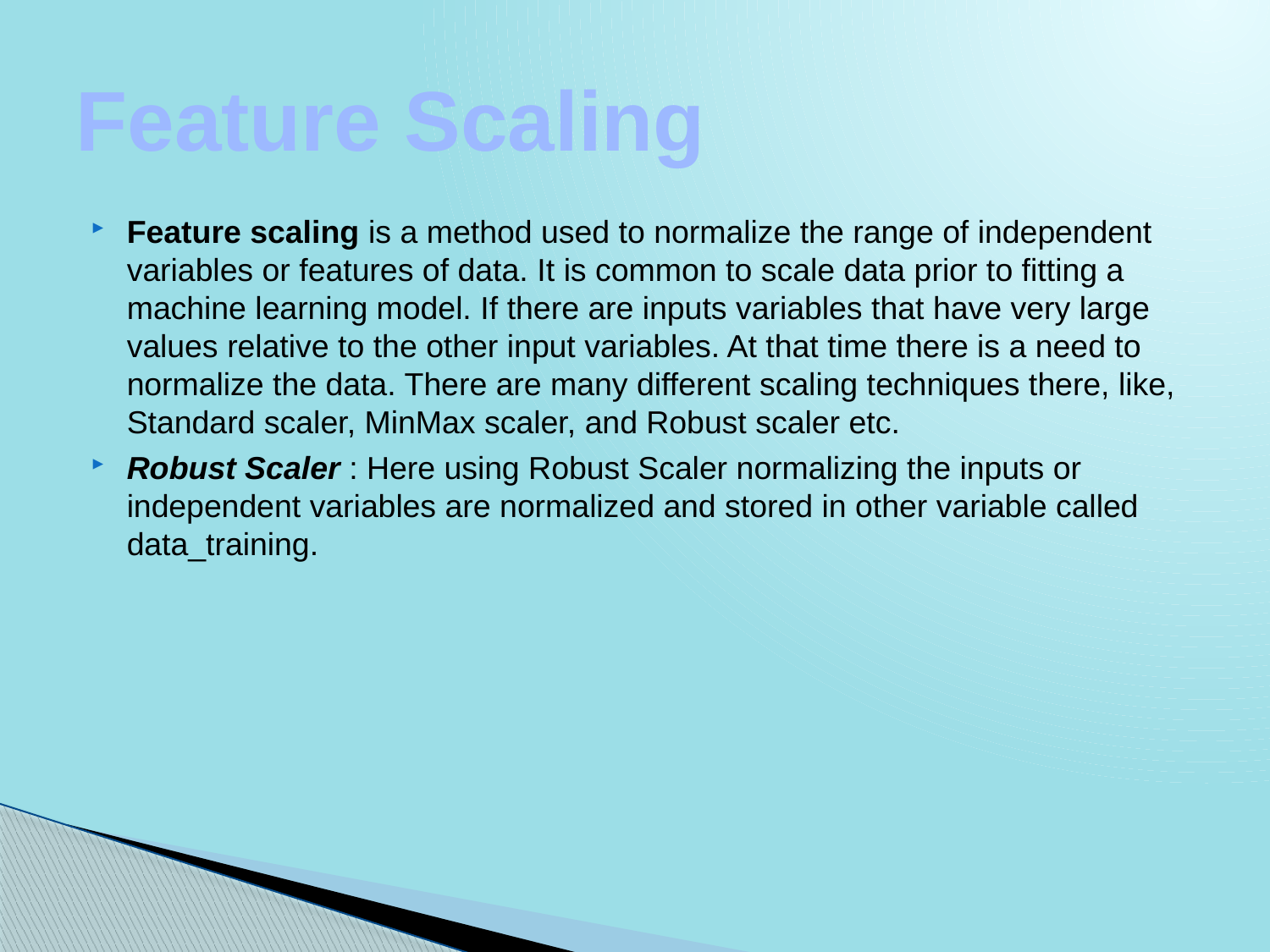

# Feature Scaling
Feature scaling is a method used to normalize the range of independent variables or features of data. It is common to scale data prior to fitting a machine learning model. If there are inputs variables that have very large values relative to the other input variables. At that time there is a need to normalize the data. There are many different scaling techniques there, like, Standard scaler, MinMax scaler, and Robust scaler etc.
Robust Scaler : Here using Robust Scaler normalizing the inputs or independent variables are normalized and stored in other variable called data_training.